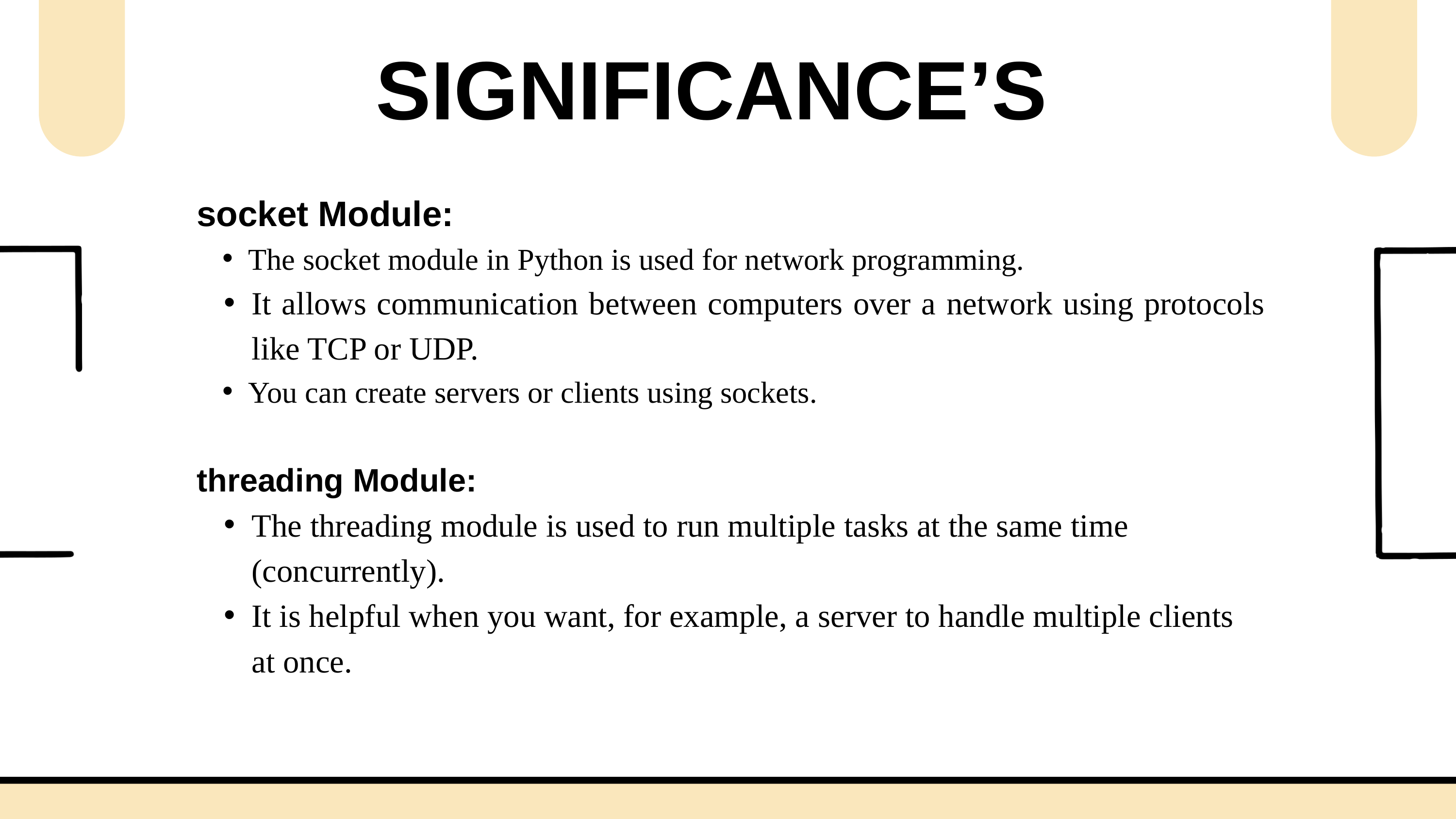

SIGNIFICANCE’S
socket Module:
The socket module in Python is used for network programming.
It allows communication between computers over a network using protocols like TCP or UDP.
You can create servers or clients using sockets.

threading Module:
The threading module is used to run multiple tasks at the same time (concurrently).
It is helpful when you want, for example, a server to handle multiple clients at once.